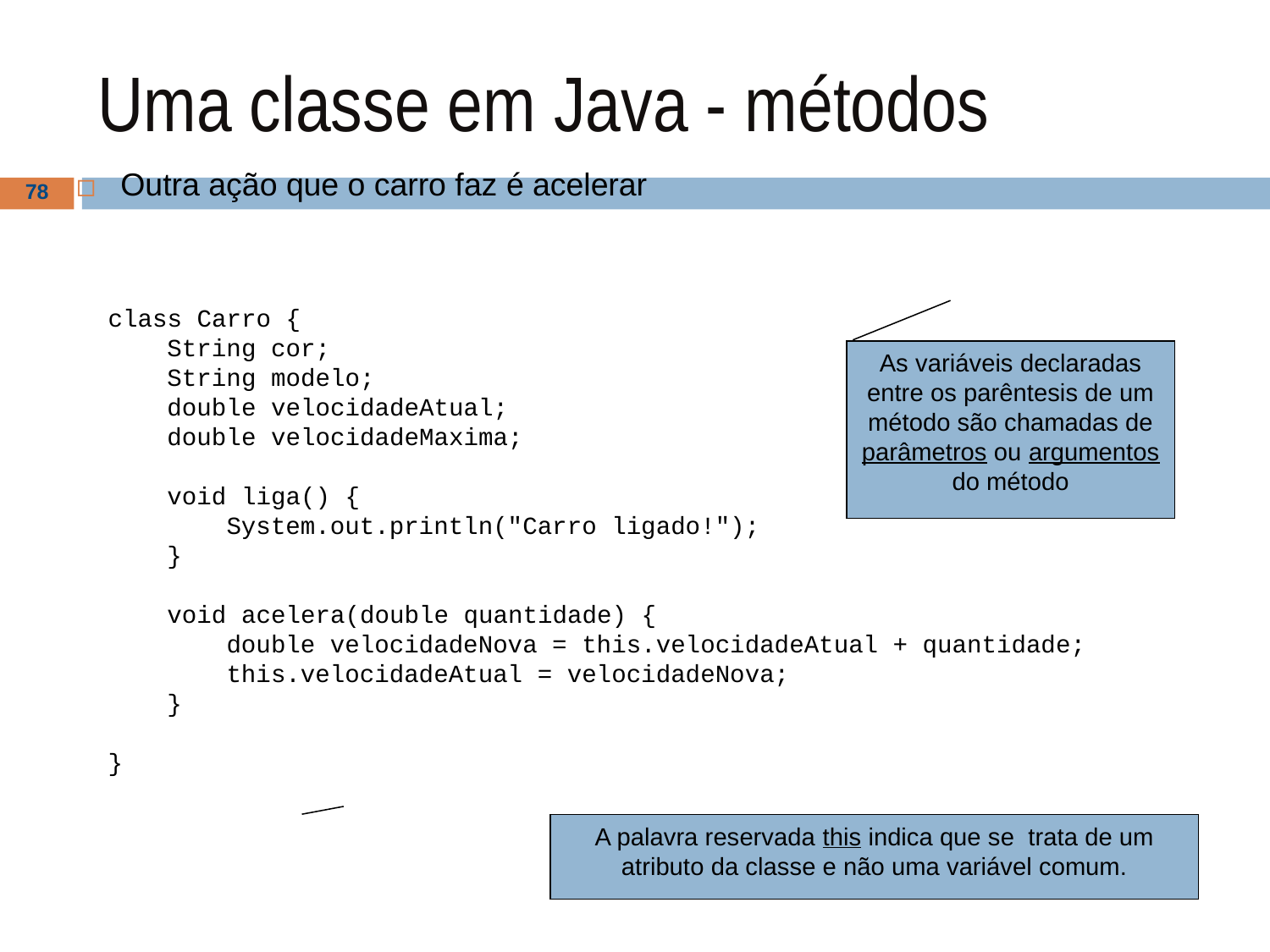

# Uma classe em Java - métodos
Outra ação que o carro faz é acelerar
78
class Carro {
    String cor;
    String modelo;
    double velocidadeAtual;
    double velocidadeMaxima;

    void liga() {
        System.out.println("Carro ligado!");
    }

    void acelera(double quantidade) {
        double velocidadeNova = this.velocidadeAtual + quantidade;
        this.velocidadeAtual = velocidadeNova;
    }

}
As variáveis declaradas entre os parêntesis de um método são chamadas de parâmetros ou argumentos do método

A palavra reservada this indica que se  trata de um atributo da classe e não uma variável comum.